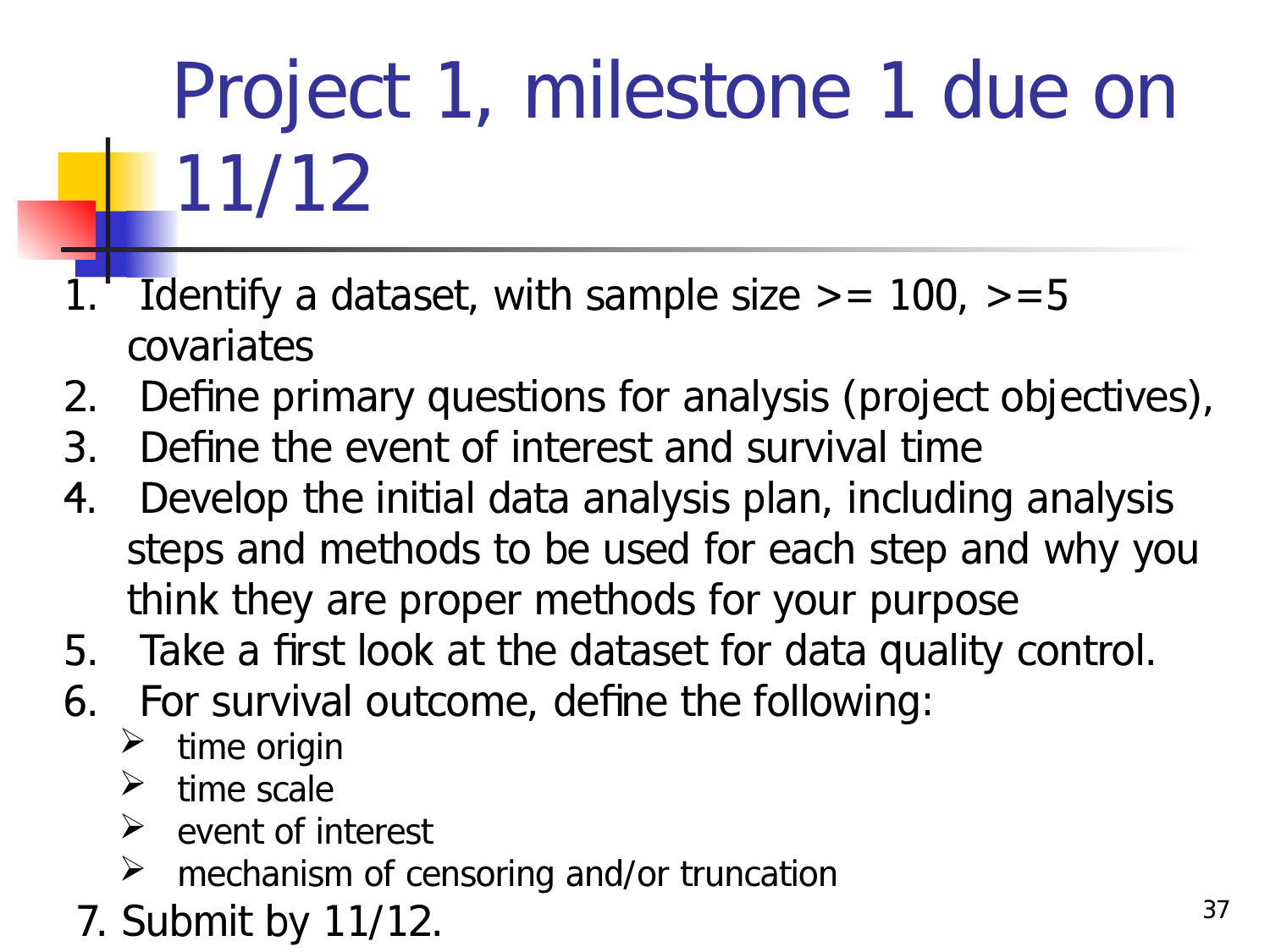

# Project 1, milestone 1 due on 11/12

 Identify a dataset, with sample size >= 100, >=5 covariates
 Define primary questions for analysis (project objectives),
 Define the event of interest and survival time
 Develop the initial data analysis plan, including analysis steps and methods to be used for each step and why you think they are proper methods for your purpose
 Take a first look at the dataset for data quality control.
 For survival outcome, define the following:
 time origin
 time scale
 event of interest
 mechanism of censoring and/or truncation
 7. Submit by 11/12.

37